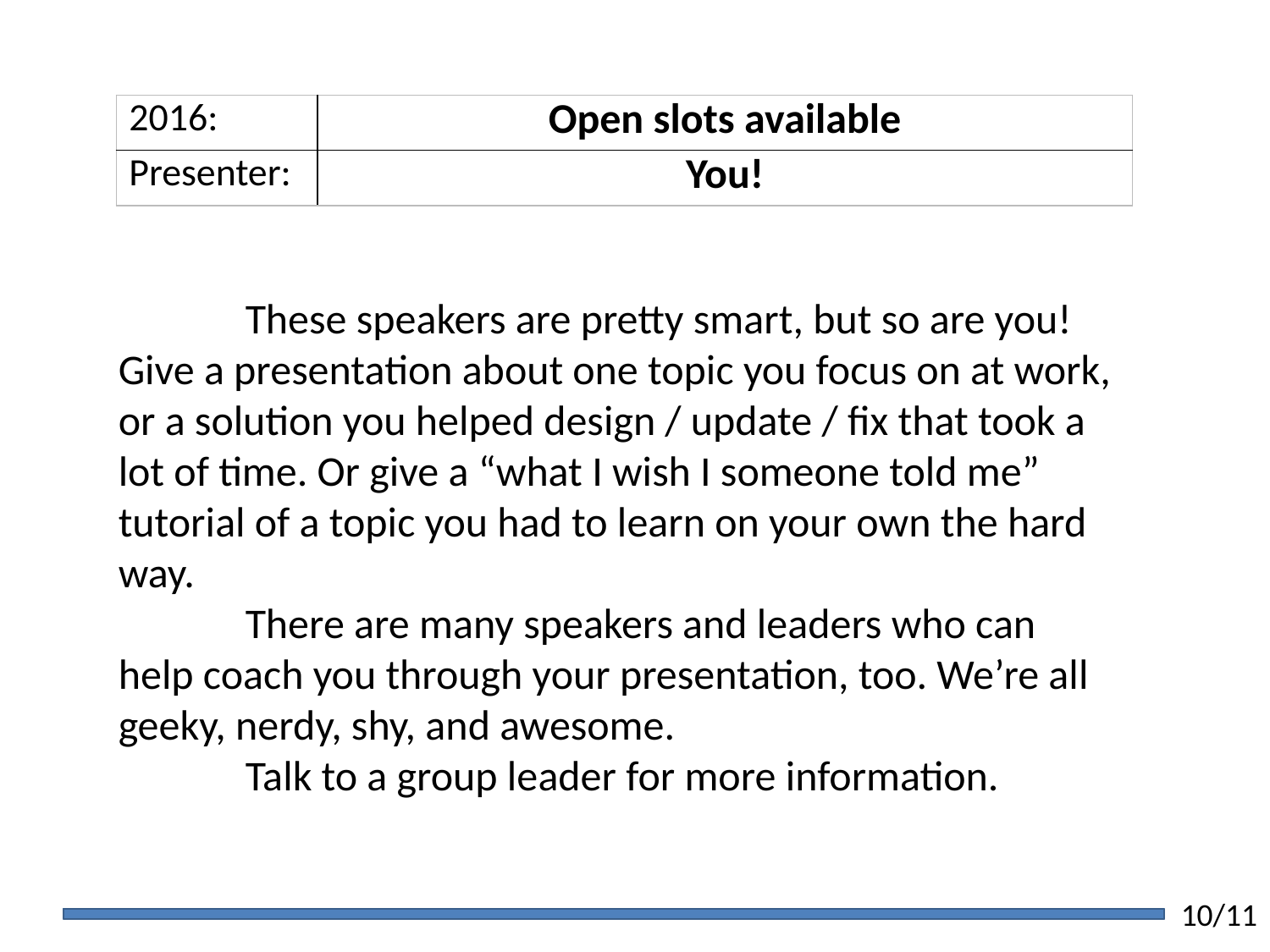

| 2016: | Open slots available |
| --- | --- |
| Presenter: | You! |
	These speakers are pretty smart, but so are you! Give a presentation about one topic you focus on at work, or a solution you helped design / update / fix that took a lot of time. Or give a “what I wish I someone told me” tutorial of a topic you had to learn on your own the hard way.
	There are many speakers and leaders who can help coach you through your presentation, too. We’re all geeky, nerdy, shy, and awesome.
	Talk to a group leader for more information.